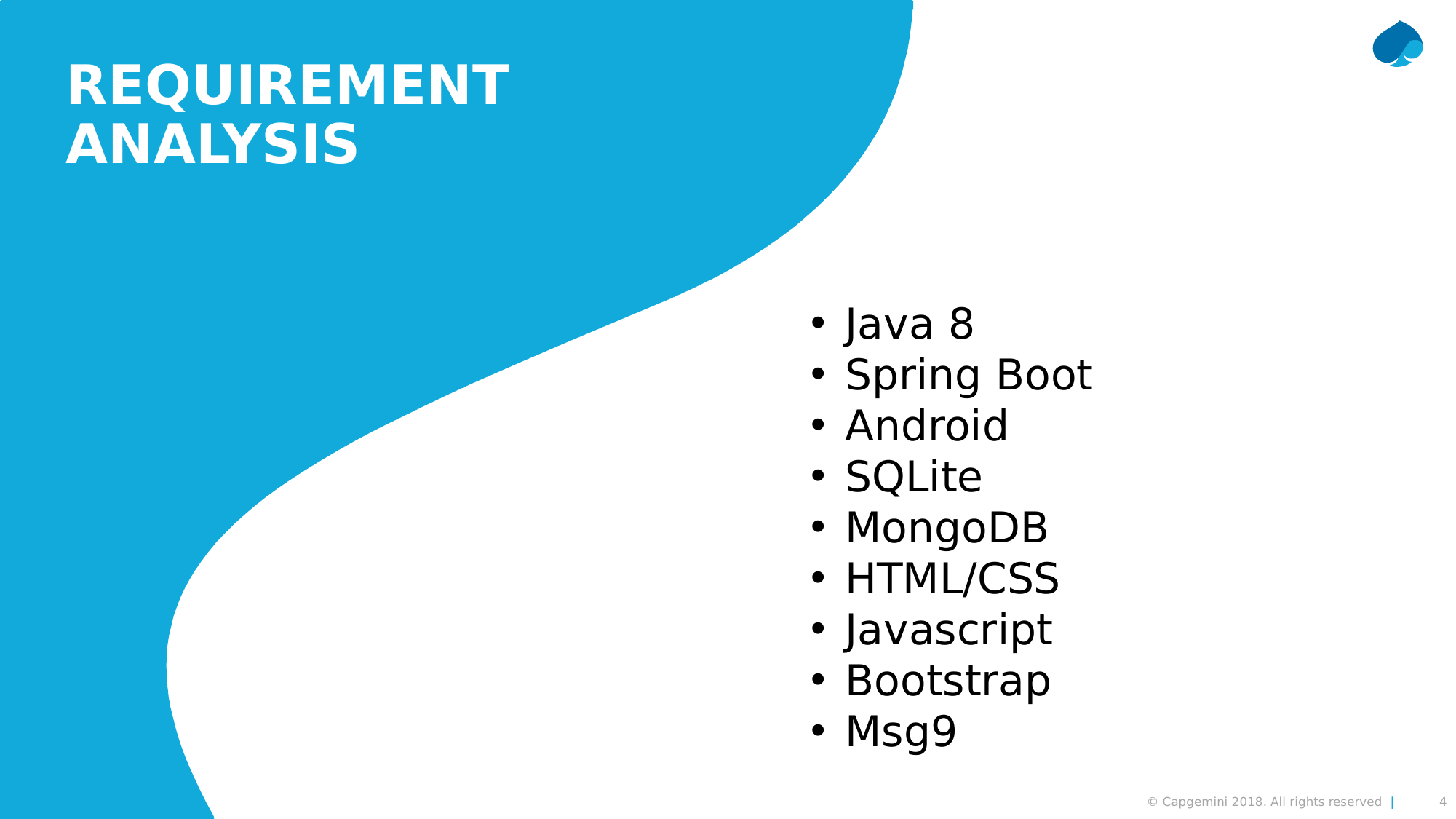

REQUIREMENT ANALYSIS

Java 8
Spring Boot
Android
SQLite
MongoDB
HTML/CSS
Javascript
Bootstrap
Msg9